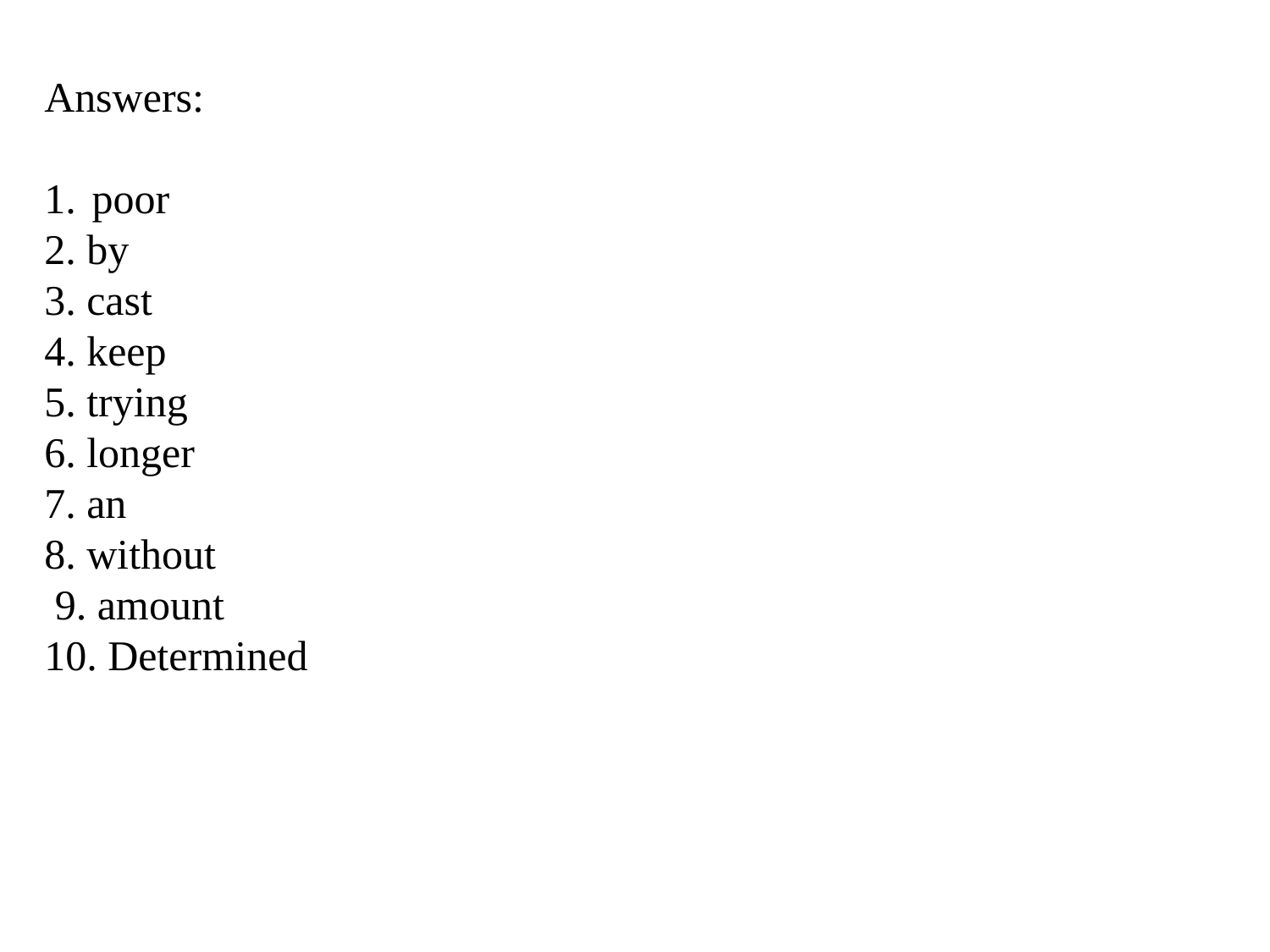

Answers:

poor
2. by
3. cast
4. keep
5. trying
6. longer
7. an
8. without
 9. amount
10. Determined